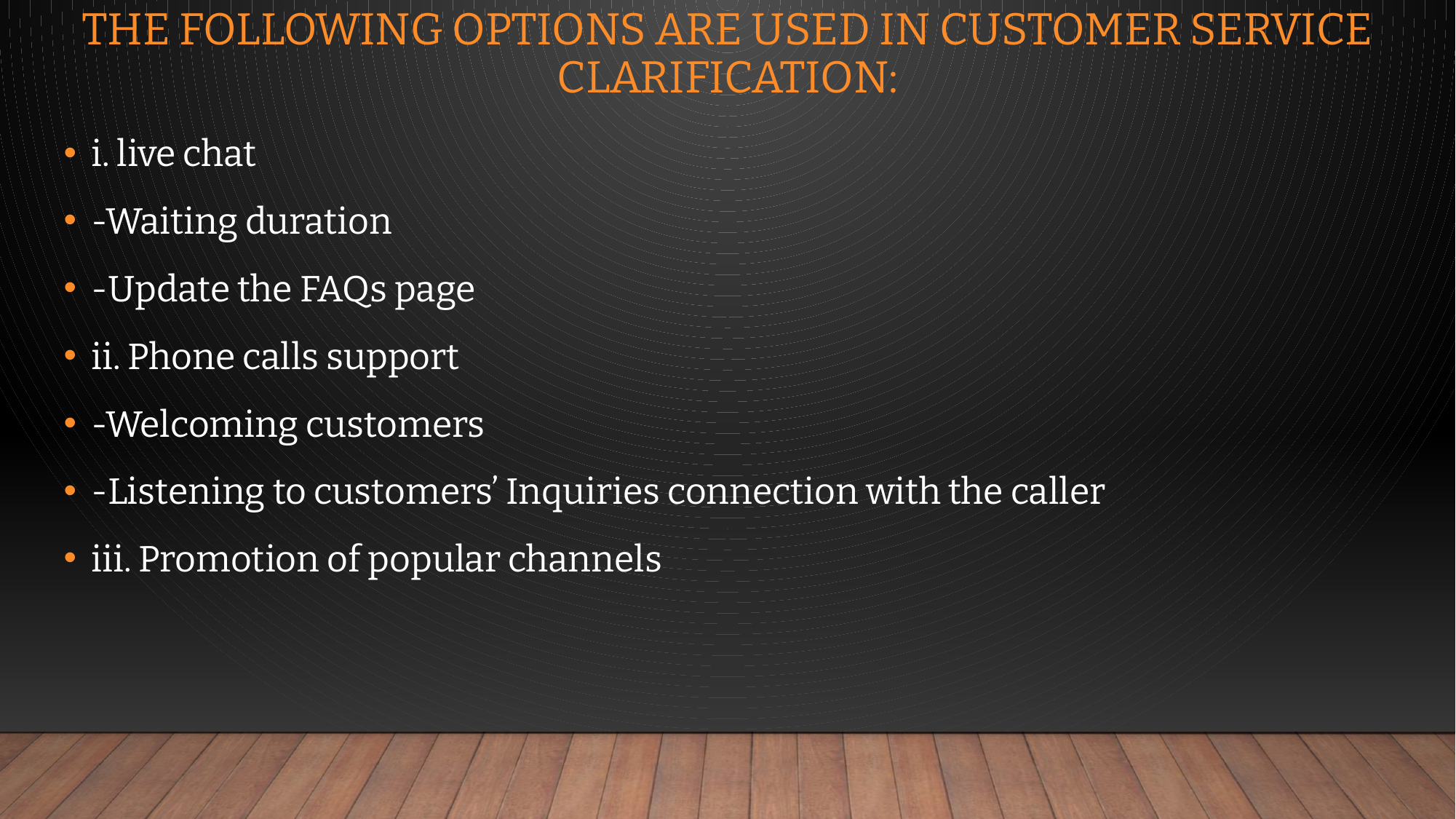

# The following options are used in customer service clarification:
i. live chat
-Waiting duration
-Update the FAQs page
ii. Phone calls support
-Welcoming customers
-Listening to customers’ Inquiries connection with the caller
iii. Promotion of popular channels